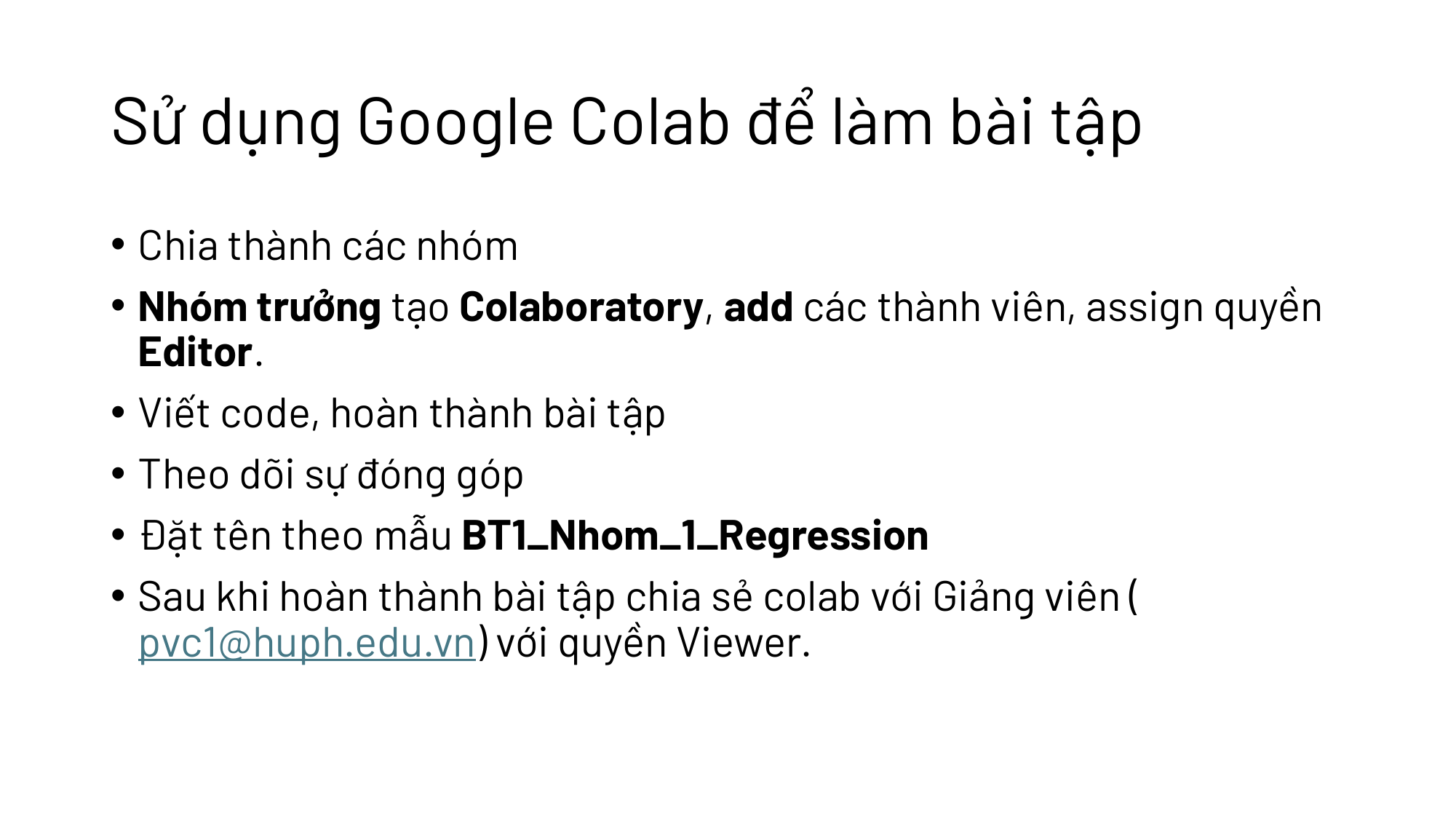

# Sử dụng Google Colab để làm bài tập
Chia thành các nhóm
Nhóm trưởng tạo Colaboratory, add các thành viên, assign quyền Editor.
Viết code, hoàn thành bài tập
Theo dõi sự đóng góp
Đặt tên theo mẫu BT1_Nhom_1_Regression
Sau khi hoàn thành bài tập chia sẻ colab với Giảng viên (pvc1@huph.edu.vn) với quyền Viewer.